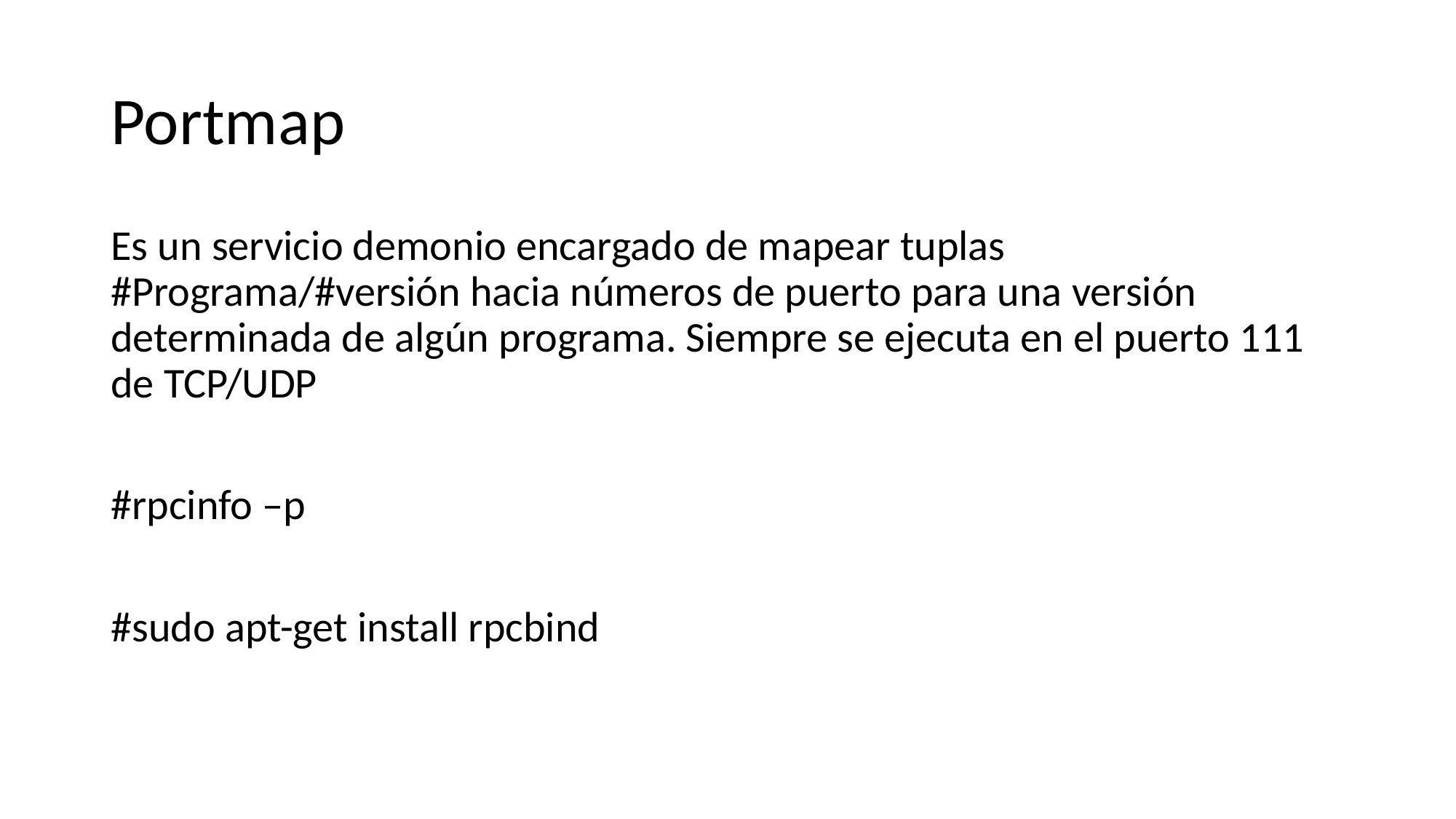

# Portmap
Es un servicio demonio encargado de mapear tuplas #Programa/#versión hacia números de puerto para una versión determinada de algún programa. Siempre se ejecuta en el puerto 111 de TCP/UDP

#rpcinfo –p

#sudo apt-get install rpcbind